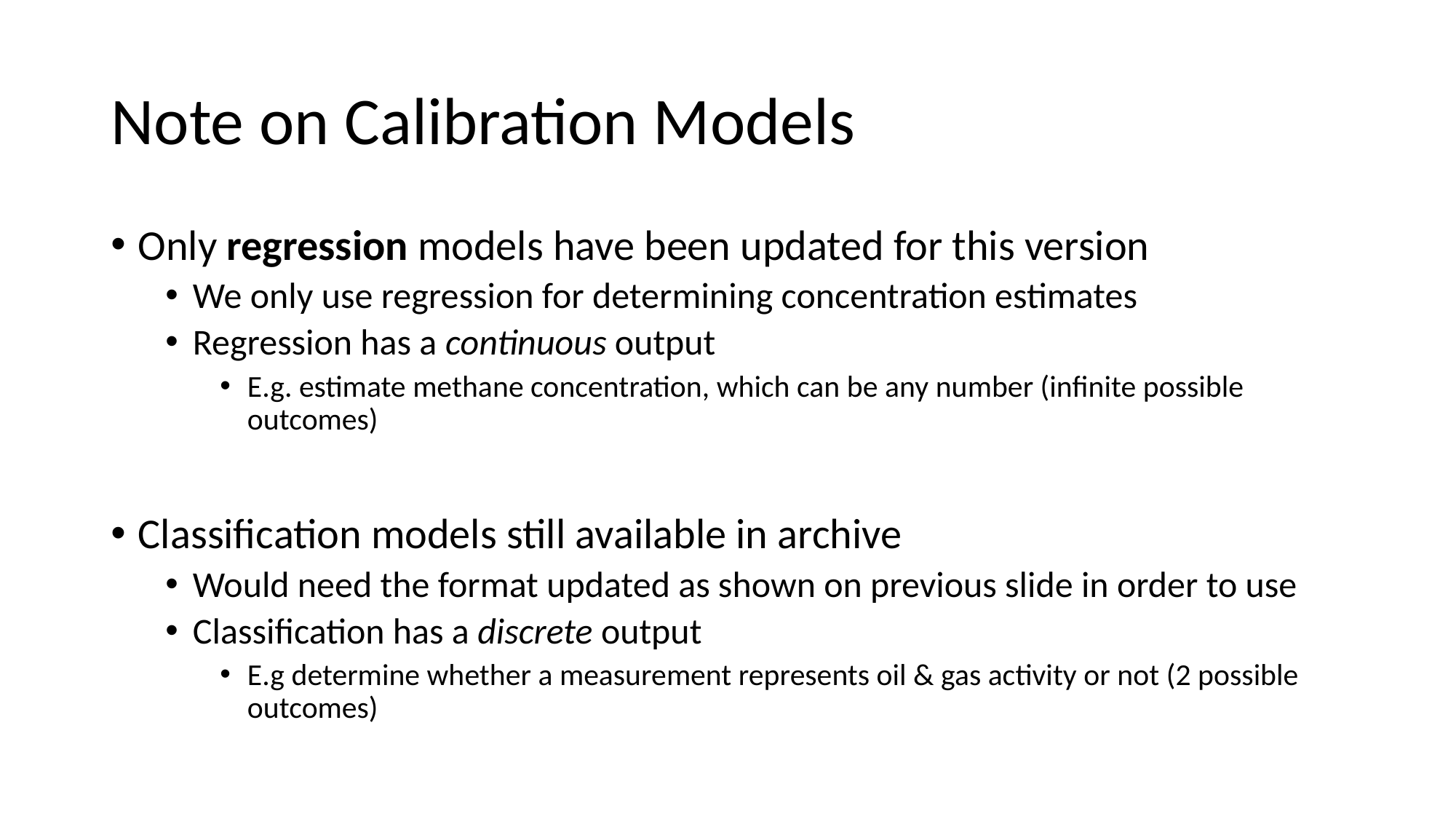

# Note on Calibration Models
Only regression models have been updated for this version
We only use regression for determining concentration estimates
Regression has a continuous output
E.g. estimate methane concentration, which can be any number (infinite possible outcomes)

Classification models still available in archive
Would need the format updated as shown on previous slide in order to use
Classification has a discrete output
E.g determine whether a measurement represents oil & gas activity or not (2 possible outcomes)